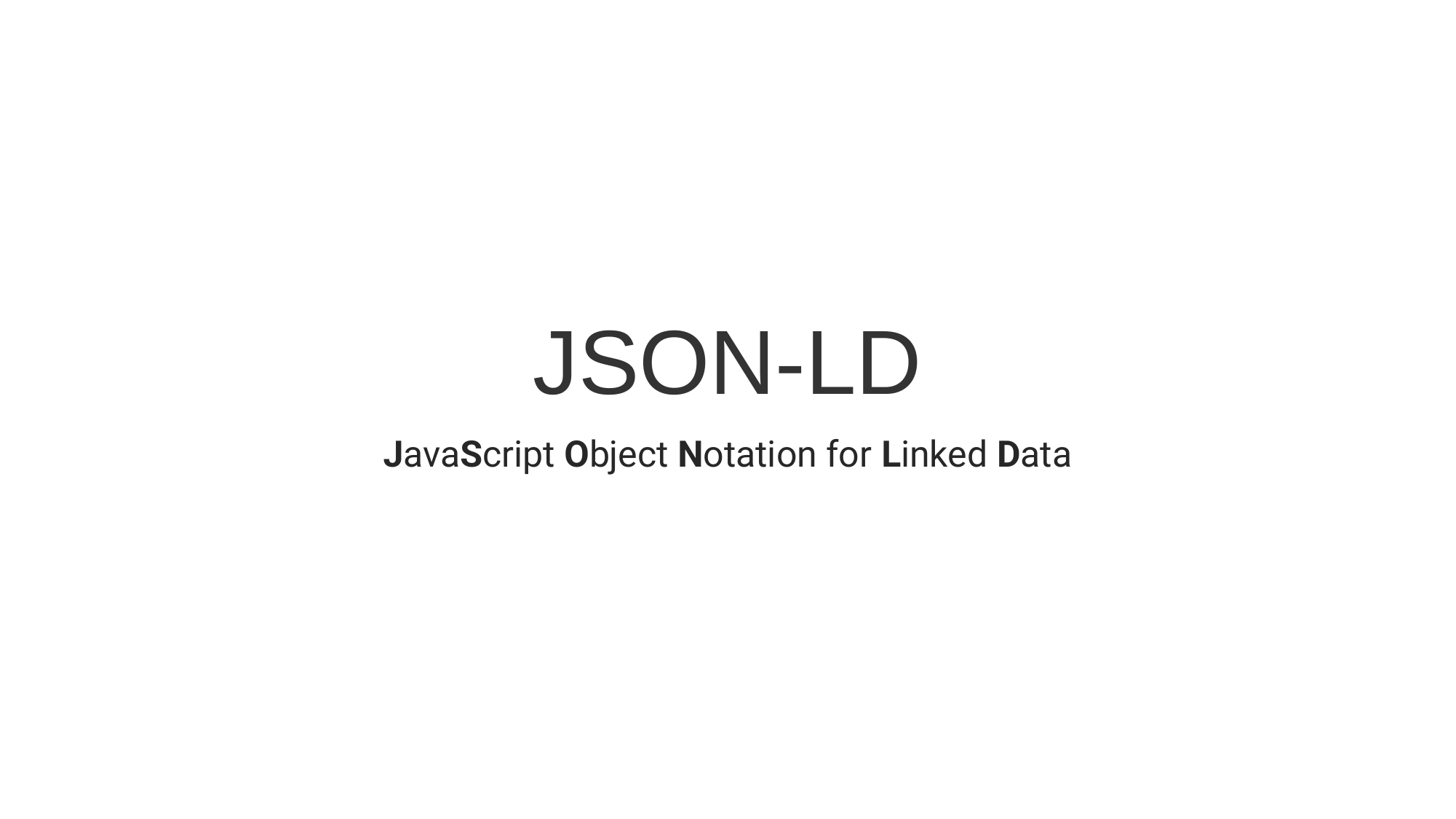

# JSON-LD
JavaScript Object Notation for Linked Data